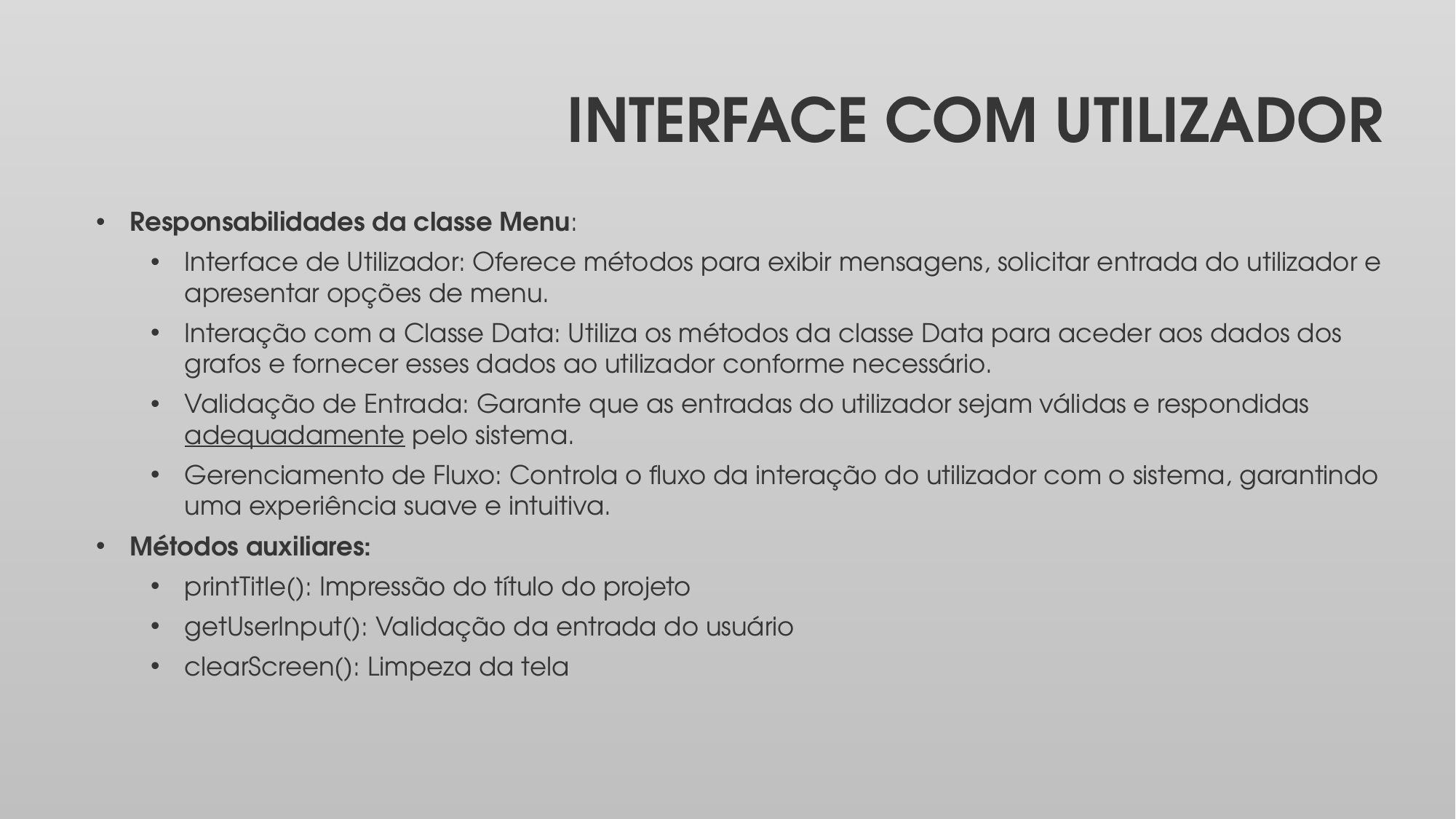

# Interface com utilizador
Responsabilidades da classe Menu:
Interface de Utilizador: Oferece métodos para exibir mensagens, solicitar entrada do utilizador e apresentar opções de menu.
Interação com a Classe Data: Utiliza os métodos da classe Data para aceder aos dados dos grafos e fornecer esses dados ao utilizador conforme necessário.
Validação de Entrada: Garante que as entradas do utilizador sejam válidas e respondidas adequadamente pelo sistema.
Gerenciamento de Fluxo: Controla o fluxo da interação do utilizador com o sistema, garantindo uma experiência suave e intuitiva.
Métodos auxiliares:
printTitle(): Impressão do título do projeto
getUserInput(): Validação da entrada do usuário
clearScreen(): Limpeza da tela